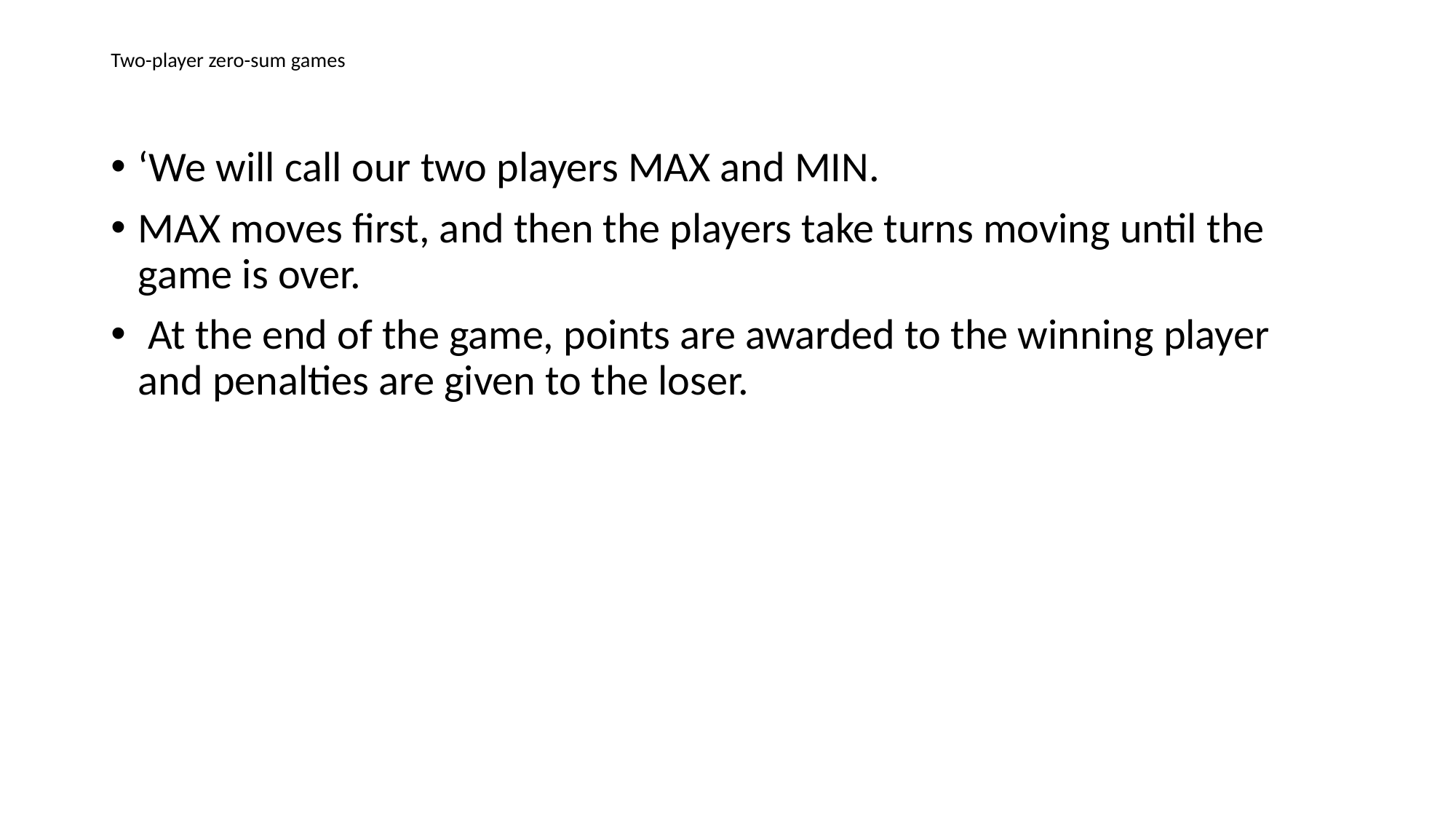

# Two-player zero-sum games
‘We will call our two players MAX and MIN.
MAX moves first, and then the players take turns moving until the game is over.
 At the end of the game, points are awarded to the winning player and penalties are given to the loser.